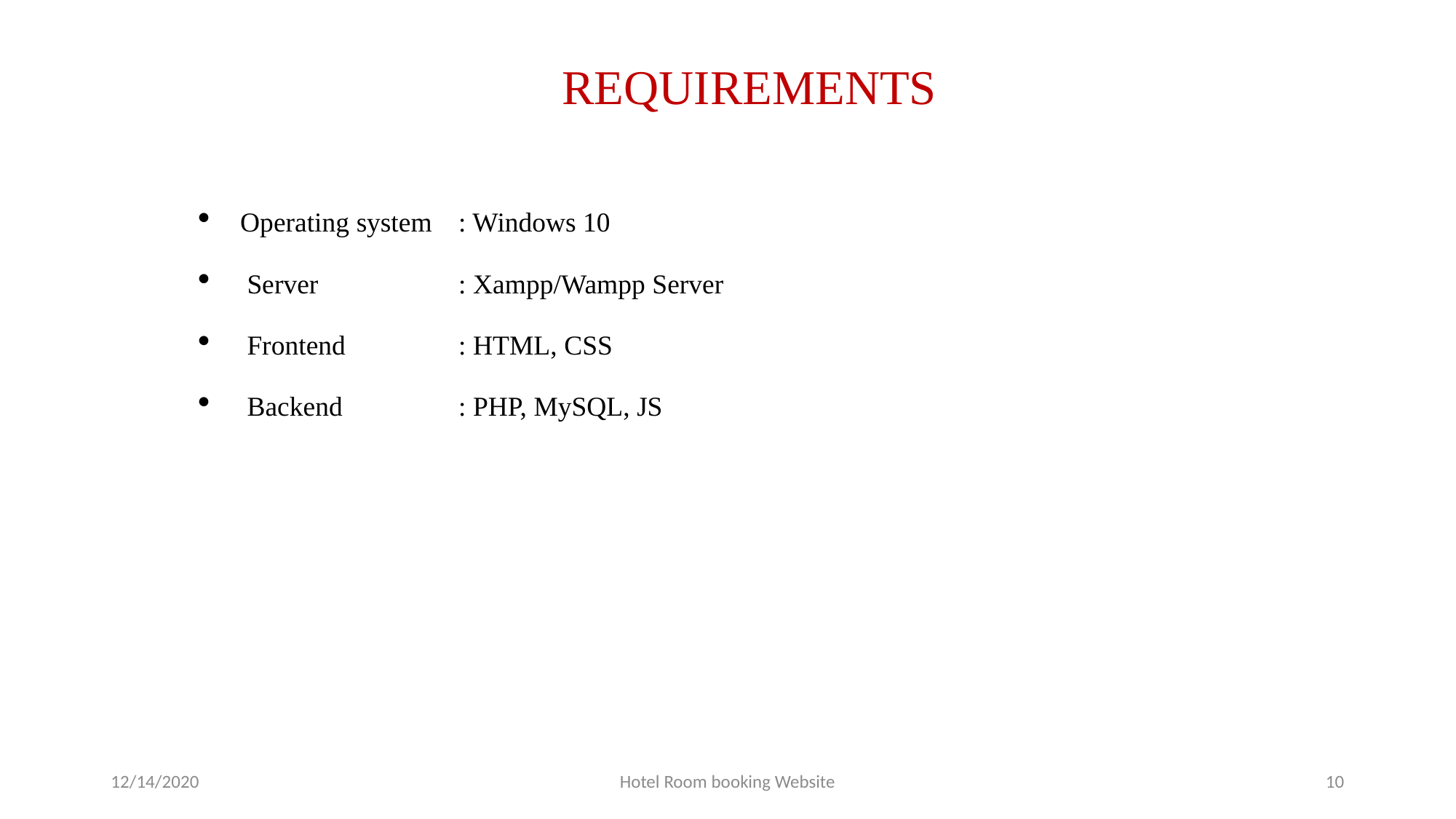

# REQUIREMENTS
Operating system 	: Windows 10
 Server		: Xampp/Wampp Server
 Frontend		: HTML, CSS
 Backend		: PHP, MySQL, JS
12/14/2020
Hotel Room booking Website
10